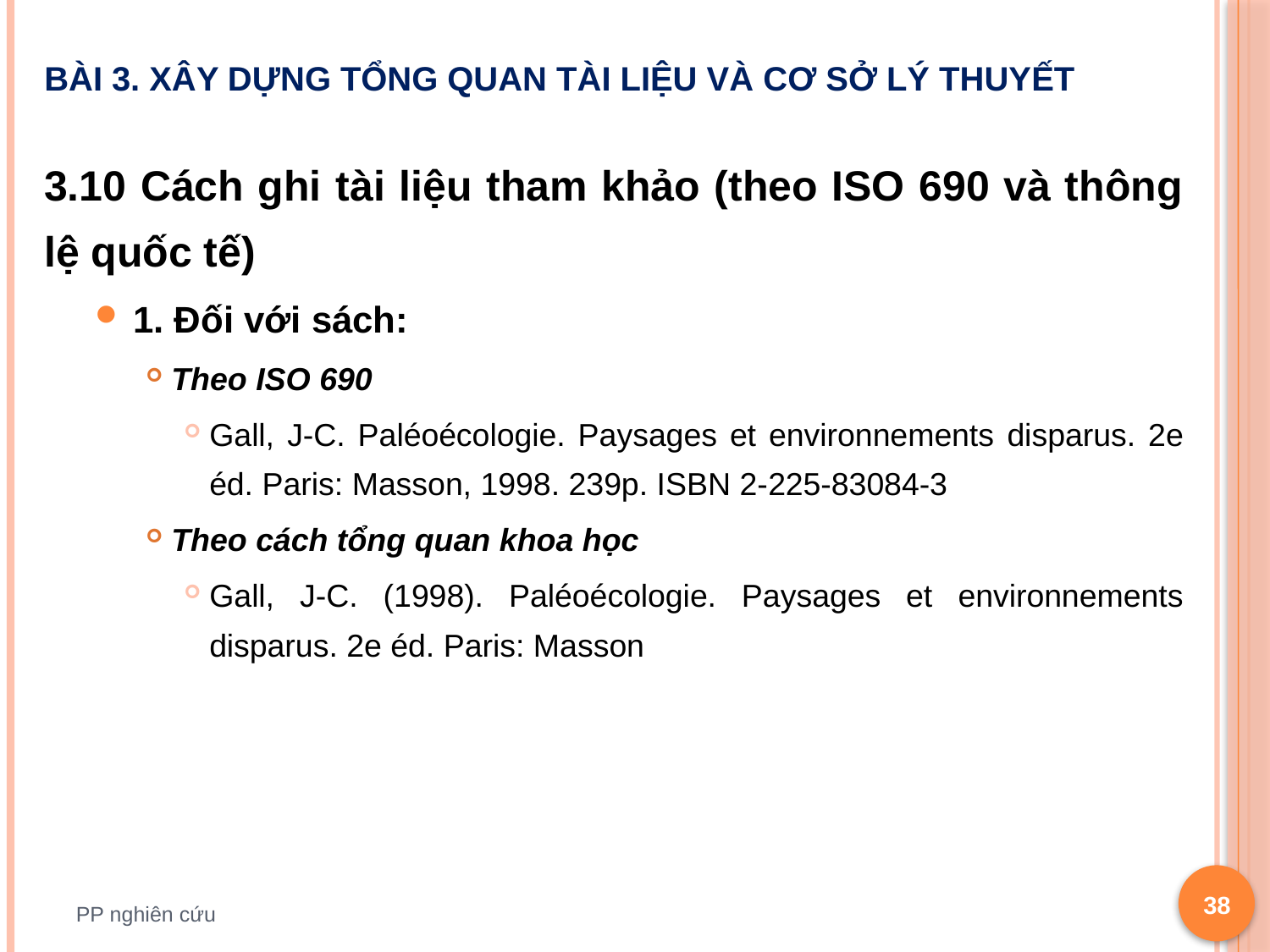

# Bài 3. Xây dựng tổng quan tài liệu và cơ sở lý thuyết
3.10 Cách ghi tài liệu tham khảo (theo ISO 690 và thông lệ quốc tế)
1. Đối với sách:
Theo ISO 690
Gall, J-C. Paléoécologie. Paysages et environnements disparus. 2e éd. Paris: Masson, 1998. 239p. ISBN 2-225-83084-3
Theo cách tổng quan khoa học
Gall, J-C. (1998). Paléoécologie. Paysages et environnements disparus. 2e éd. Paris: Masson
38
PP nghiên cứu